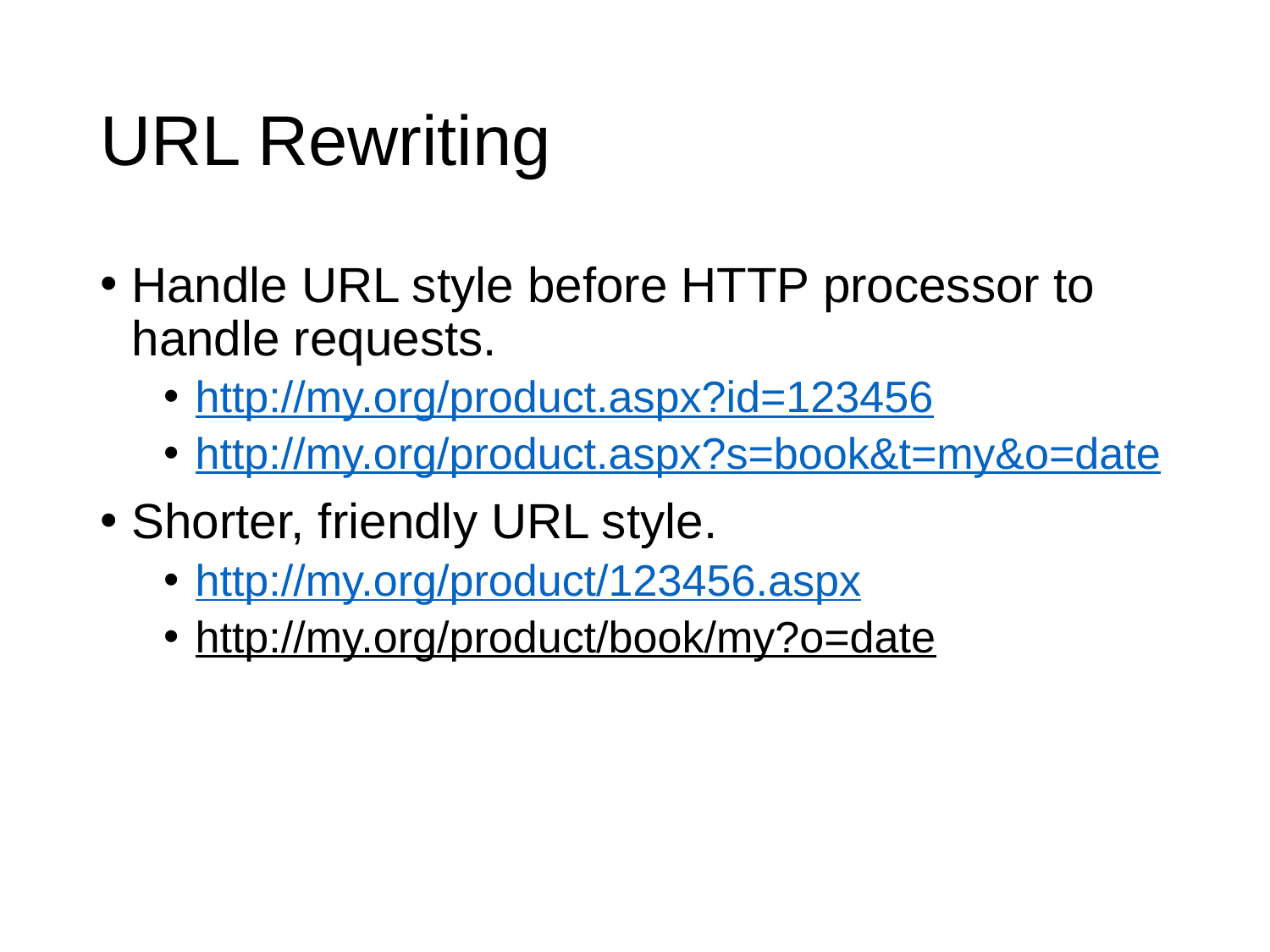

# URL Rewriting
Handle URL style before HTTP processor to handle requests.
http://my.org/product.aspx?id=123456
http://my.org/product.aspx?s=book&t=my&o=date
Shorter, friendly URL style.
http://my.org/product/123456.aspx
http://my.org/product/book/my?o=date